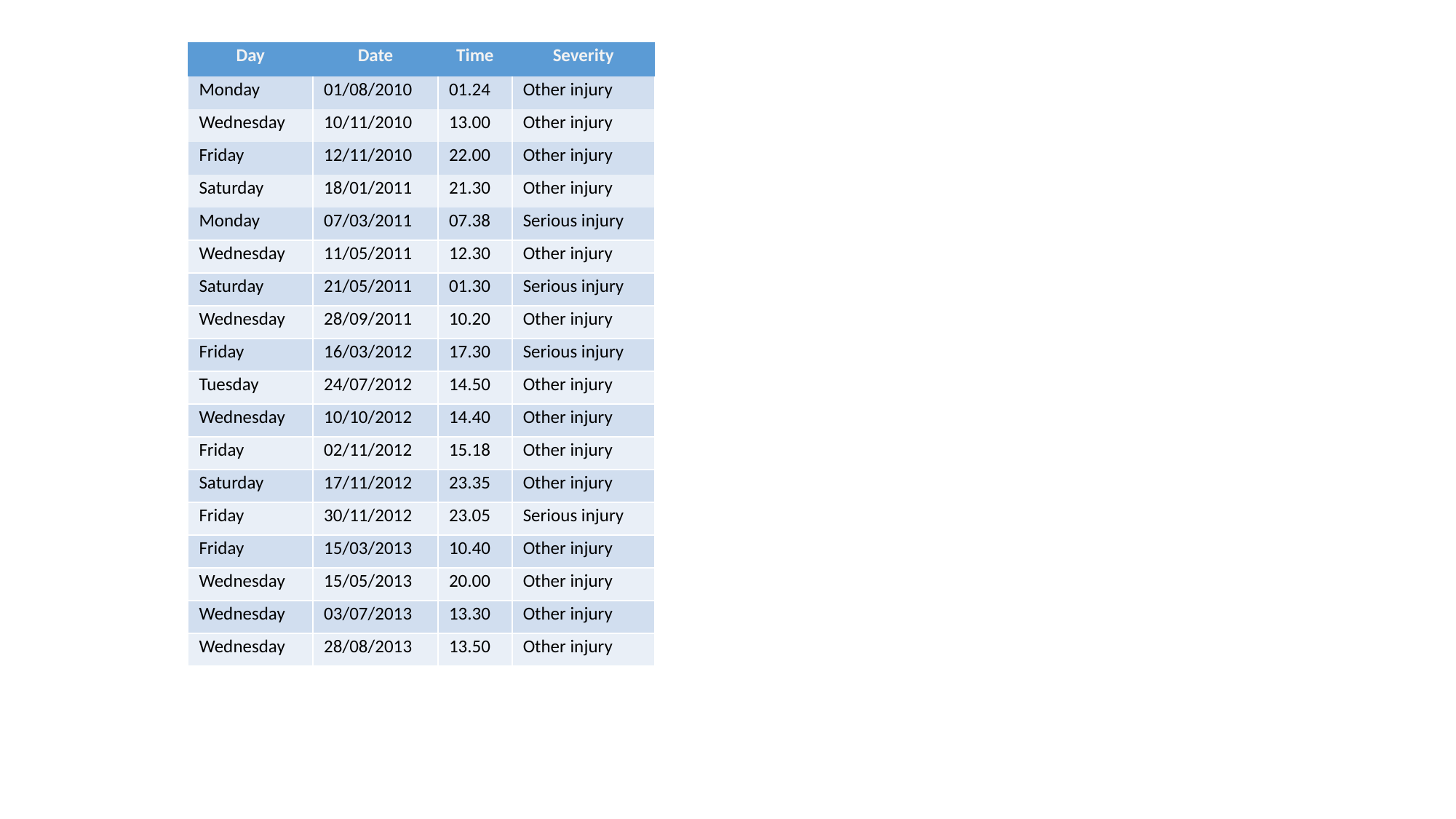

| Day | Date | Time | Severity |
| --- | --- | --- | --- |
| Monday | 01/08/2010 | 01.24 | Other injury |
| Wednesday | 10/11/2010 | 13.00 | Other injury |
| Friday | 12/11/2010 | 22.00 | Other injury |
| Saturday | 18/01/2011 | 21.30 | Other injury |
| Monday | 07/03/2011 | 07.38 | Serious injury |
| Wednesday | 11/05/2011 | 12.30 | Other injury |
| Saturday | 21/05/2011 | 01.30 | Serious injury |
| Wednesday | 28/09/2011 | 10.20 | Other injury |
| Friday | 16/03/2012 | 17.30 | Serious injury |
| Tuesday | 24/07/2012 | 14.50 | Other injury |
| Wednesday | 10/10/2012 | 14.40 | Other injury |
| Friday | 02/11/2012 | 15.18 | Other injury |
| Saturday | 17/11/2012 | 23.35 | Other injury |
| Friday | 30/11/2012 | 23.05 | Serious injury |
| Friday | 15/03/2013 | 10.40 | Other injury |
| Wednesday | 15/05/2013 | 20.00 | Other injury |
| Wednesday | 03/07/2013 | 13.30 | Other injury |
| Wednesday | 28/08/2013 | 13.50 | Other injury |